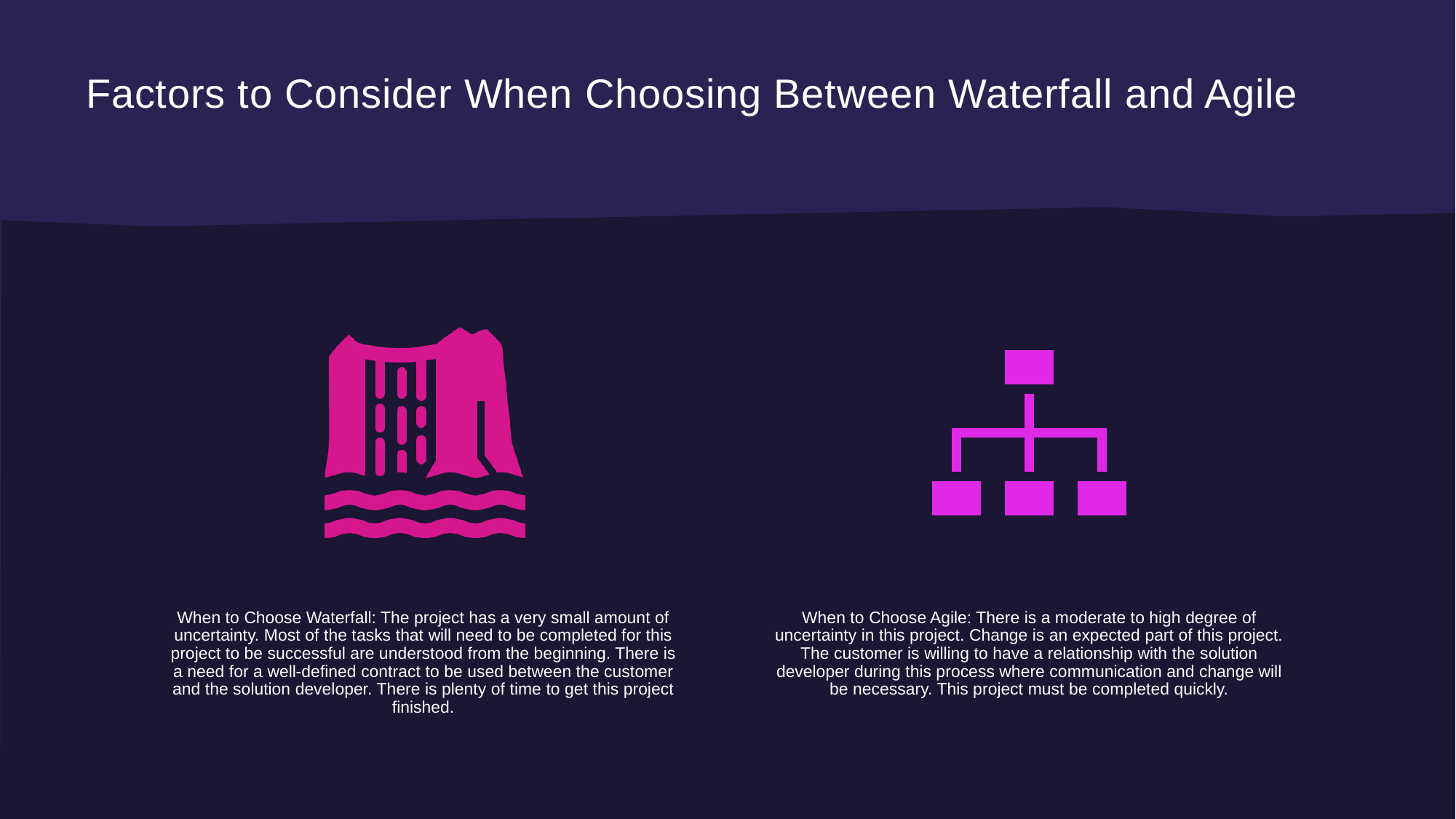

# Factors to Consider When Choosing Between Waterfall and Agile

When to Choose Waterfall: The project has a very small amount of uncertainty. Most of the tasks that will need to be completed for this project to be successful are understood from the beginning. There is a need for a well-defined contract to be used between the customer and the solution developer. There is plenty of time to get this project finished.
When to Choose Agile: There is a moderate to high degree of uncertainty in this project. Change is an expected part of this project. The customer is willing to have a relationship with the solution developer during this process where communication and change will be necessary. This project must be completed quickly.